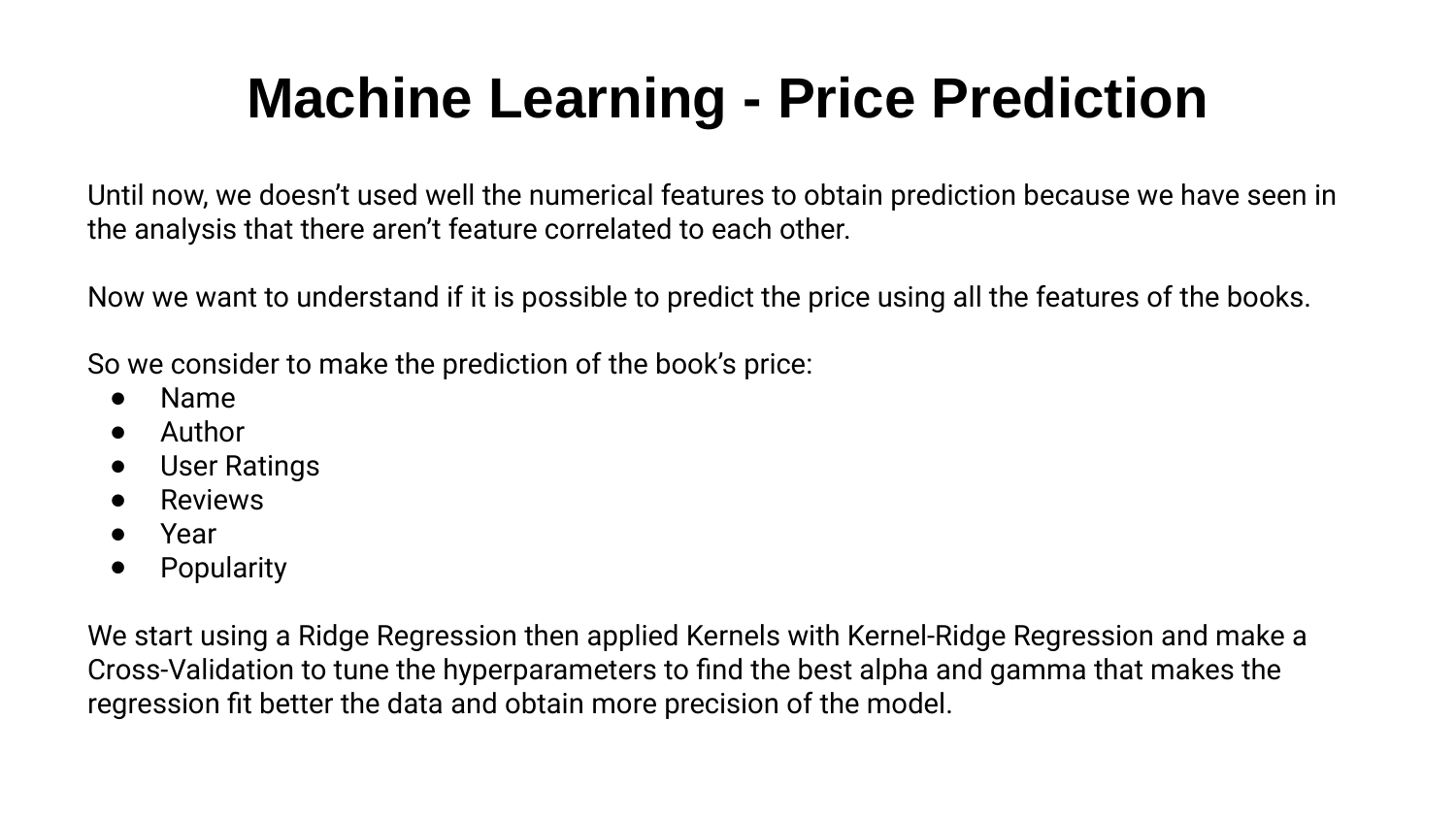

Machine Learning - Price Prediction
Until now, we doesn’t used well the numerical features to obtain prediction because we have seen in the analysis that there aren’t feature correlated to each other.

Now we want to understand if it is possible to predict the price using all the features of the books.

So we consider to make the prediction of the book’s price:
Name
Author
User Ratings
Reviews
Year
Popularity

We start using a Ridge Regression then applied Kernels with Kernel-Ridge Regression and make a Cross-Validation to tune the hyperparameters to find the best alpha and gamma that makes the regression fit better the data and obtain more precision of the model.